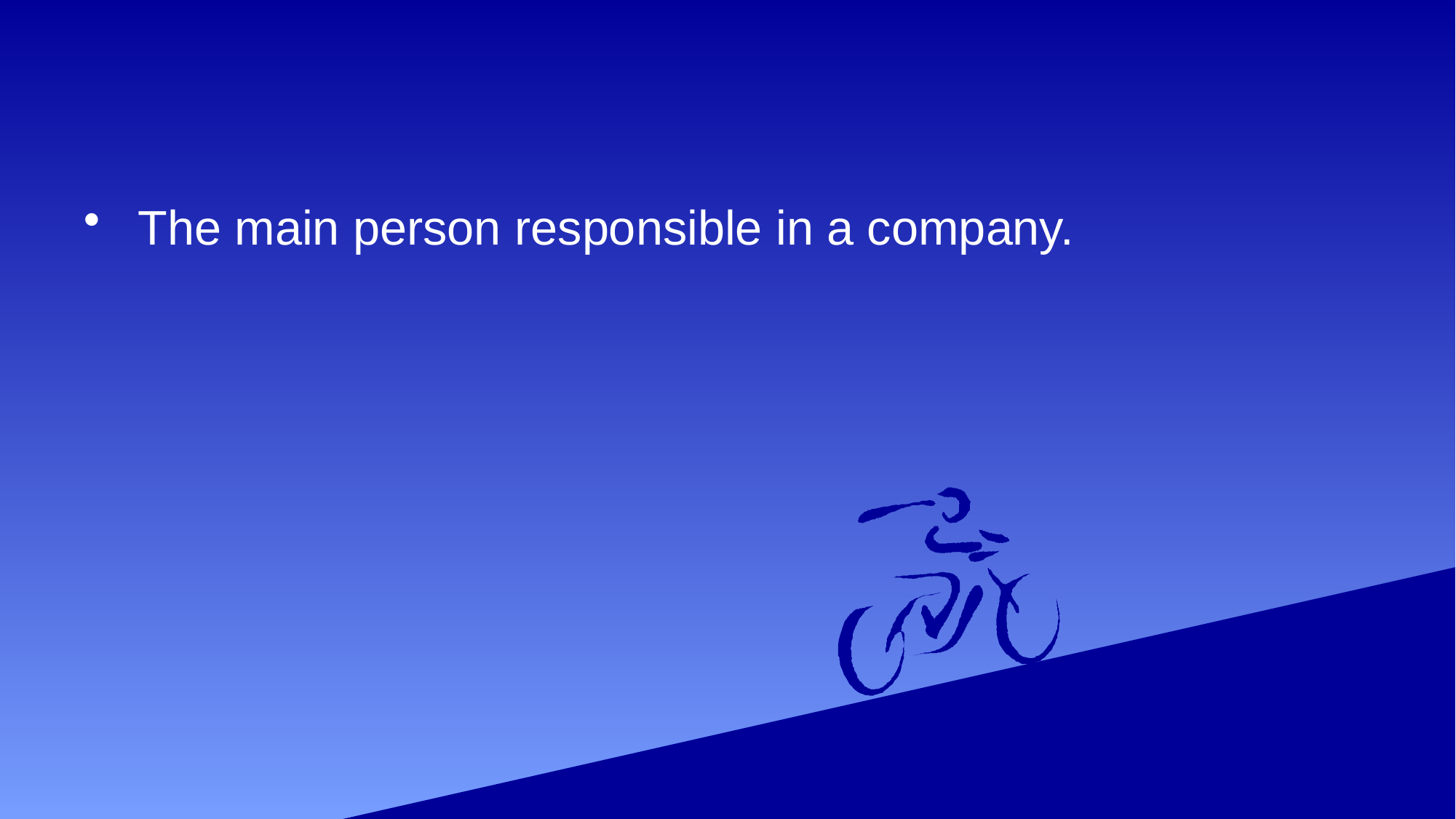

#
 The main person responsible in a company.